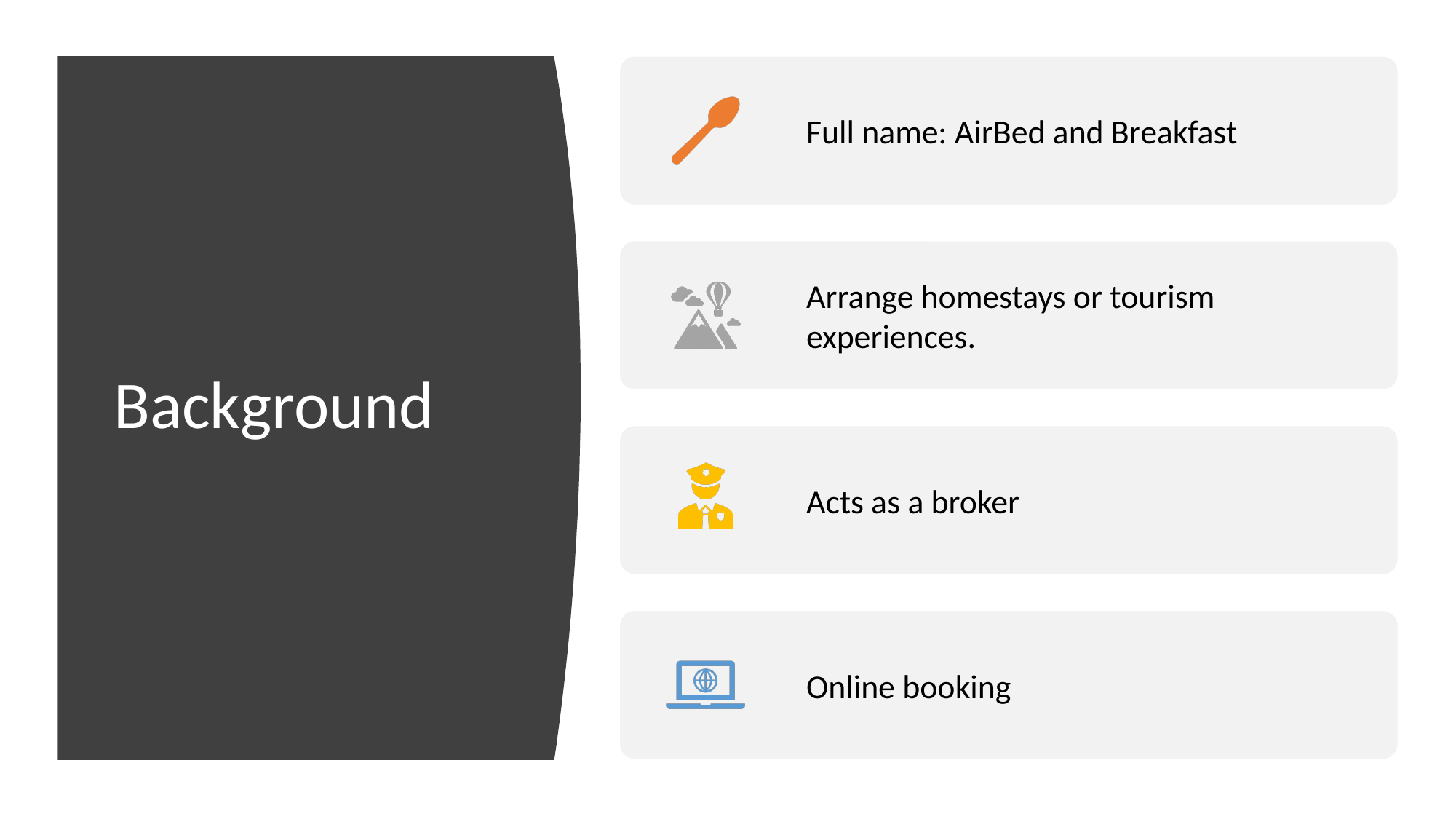

Full name: AirBed and Breakfast
Arrange homestays or tourism experiences.
Acts as a broker
Online booking

# Background